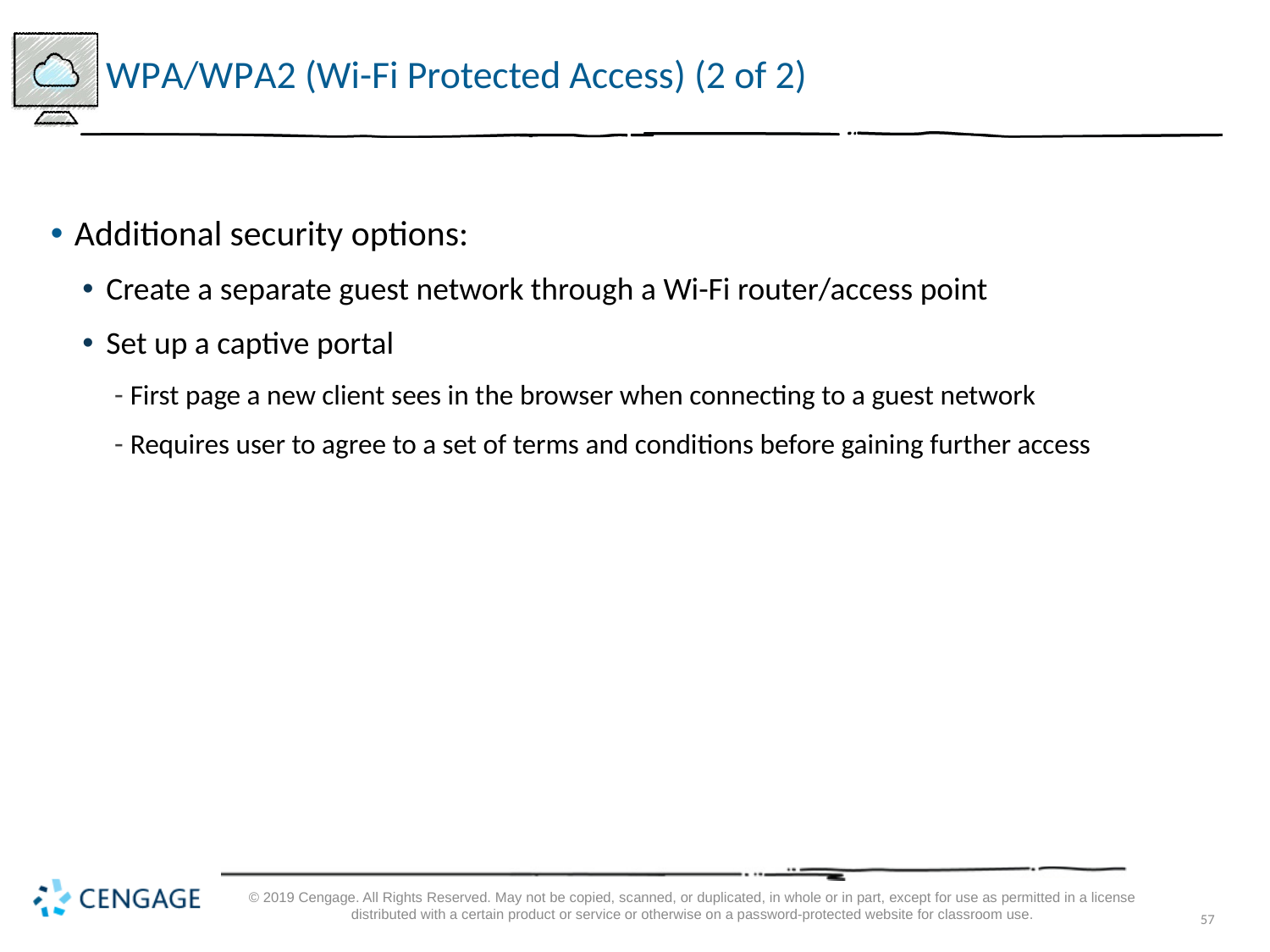

# W P A/W P A2 (Wi-Fi Protected Access) (2 of 2)
Additional security options:
Create a separate guest network through a Wi-Fi router/access point
Set up a captive portal
First page a new client sees in the browser when connecting to a guest network
Requires user to agree to a set of terms and conditions before gaining further access
© 2019 Cengage. All Rights Reserved. May not be copied, scanned, or duplicated, in whole or in part, except for use as permitted in a license distributed with a certain product or service or otherwise on a password-protected website for classroom use.